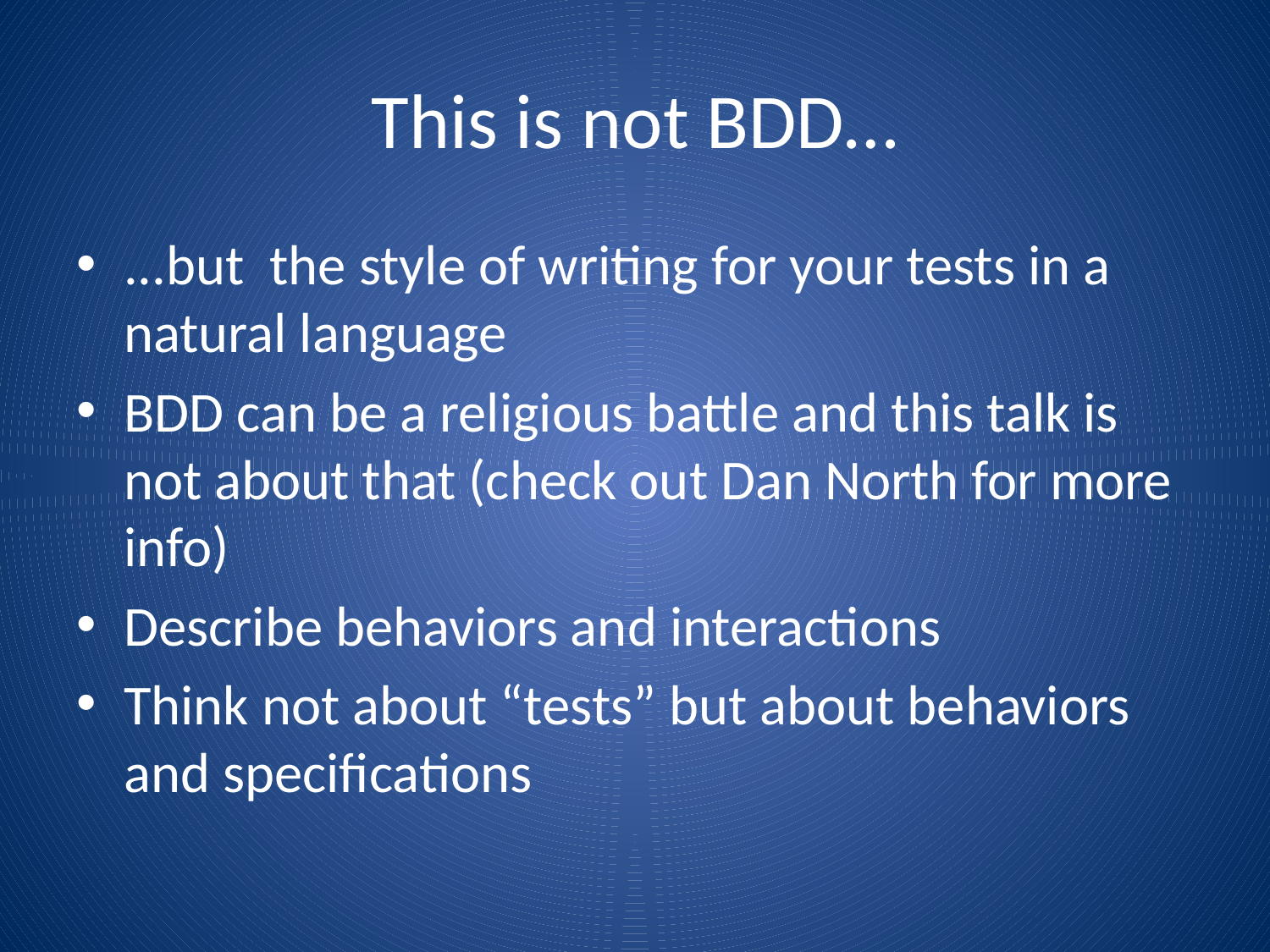

# This is not BDD…
...but  the style of writing for your tests in a natural language
BDD can be a religious battle and this talk is not about that (check out Dan North for more info)
Describe behaviors and interactions
Think not about “tests” but about behaviors and specifications